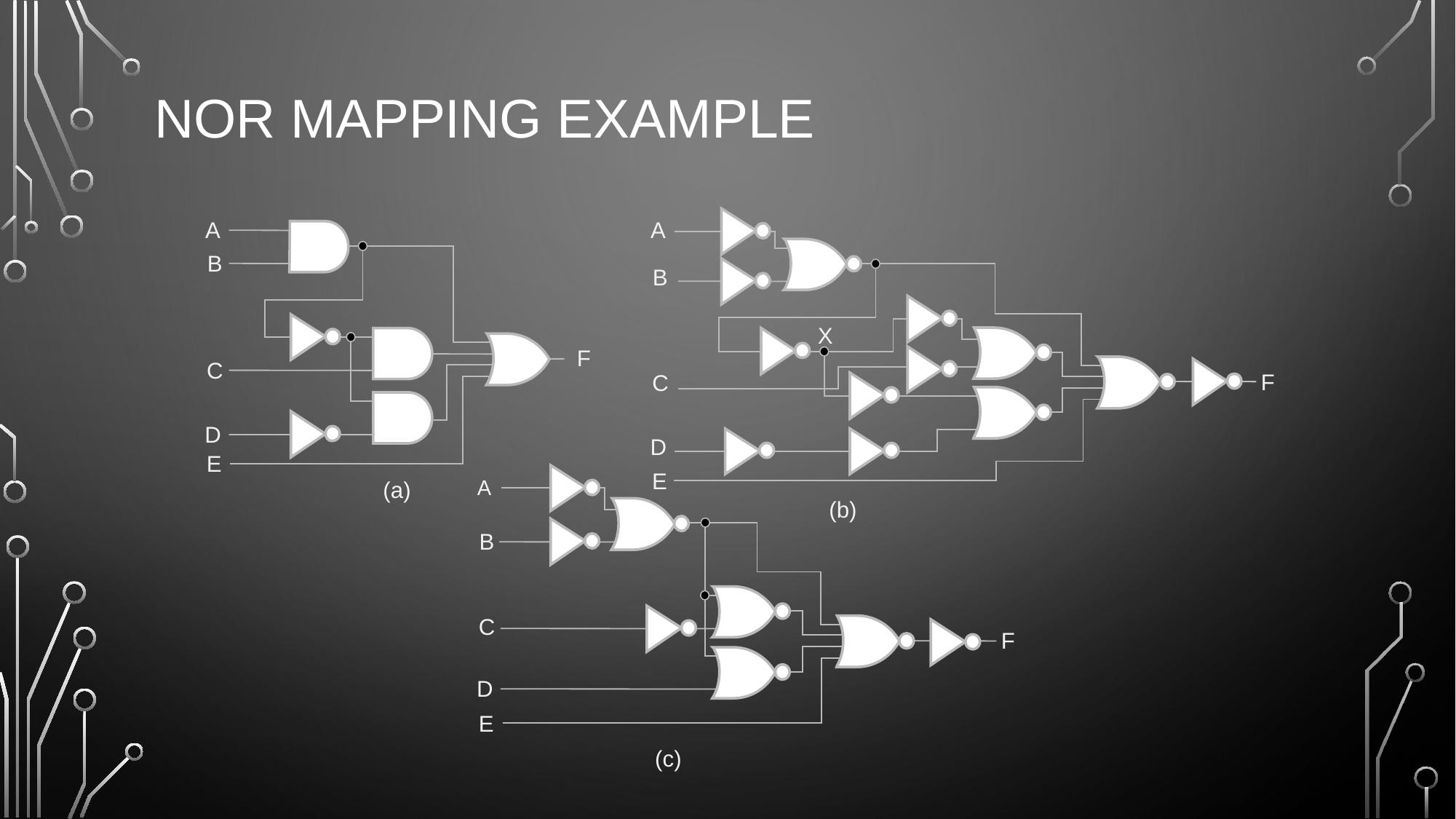

# NOR Mapping Example

A
A

B

B

X

F

C

F
C

D

D

E

E
A
(a)

(b)

B

C

F

D

E
(c)